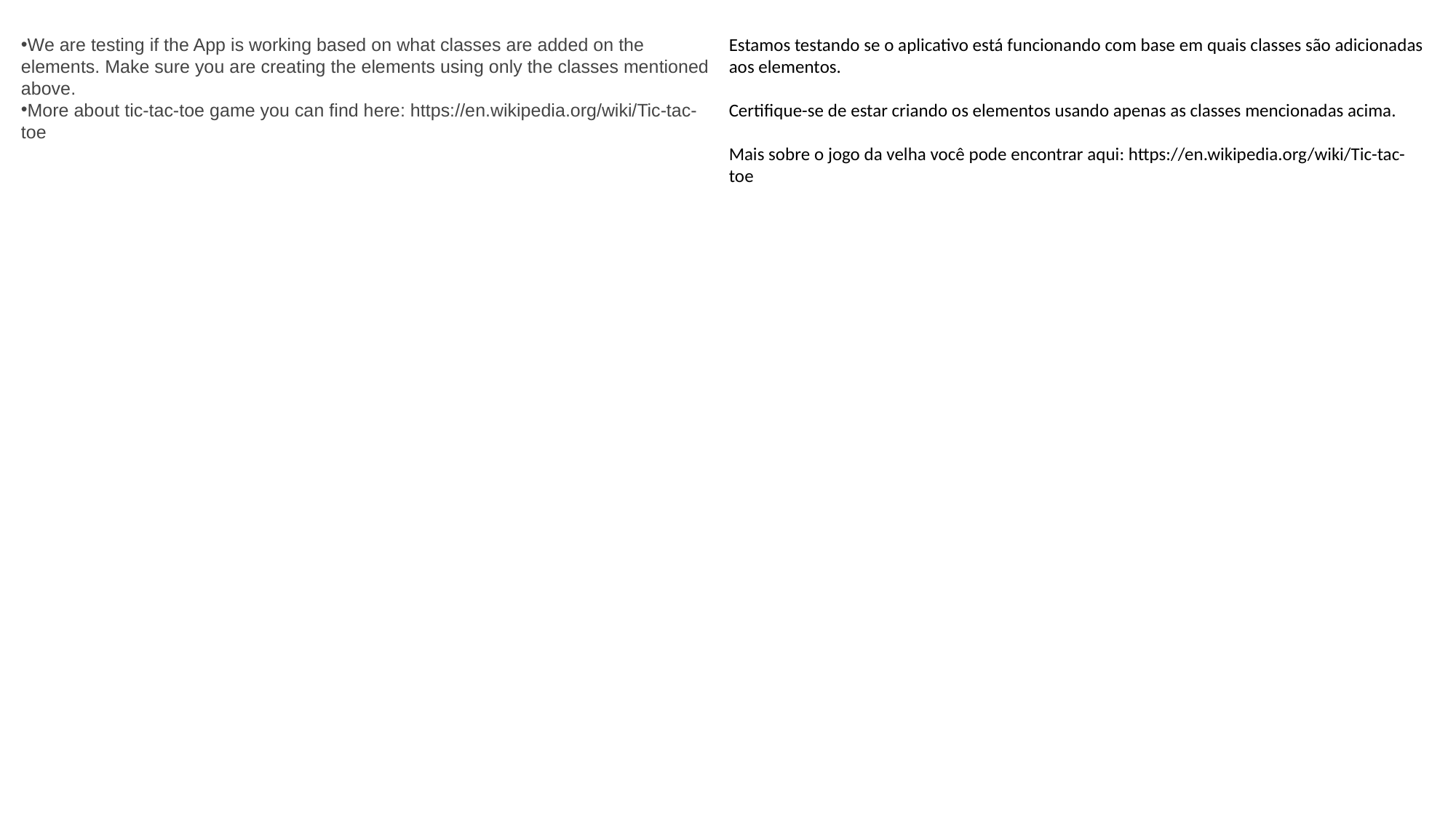

We are testing if the App is working based on what classes are added on the elements. Make sure you are creating the elements using only the classes mentioned above.
More about tic-tac-toe game you can find here: https://en.wikipedia.org/wiki/Tic-tac-toe

Estamos testando se o aplicativo está funcionando com base em quais classes são adicionadas aos elementos.

Certifique-se de estar criando os elementos usando apenas as classes mencionadas acima.

Mais sobre o jogo da velha você pode encontrar aqui: https://en.wikipedia.org/wiki/Tic-tac-toe